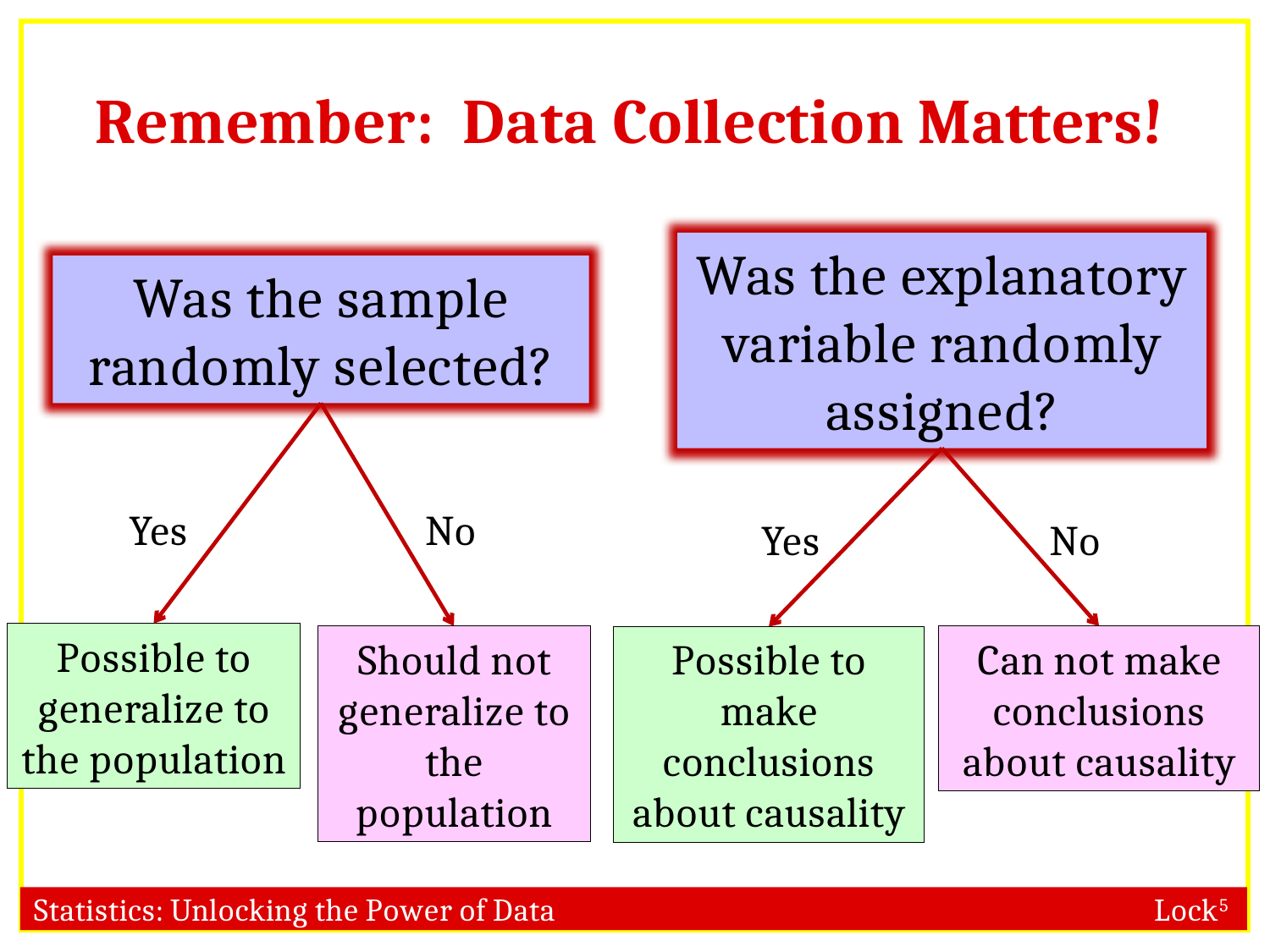

Remember:  Data Collection Matters!
Was the explanatory variable randomly assigned?
Was the sample randomly selected?
Yes
No
Yes
No
Possible to generalize to the population
Should not generalize to the population
Can not make conclusions about causality
Possible to make conclusions about causality